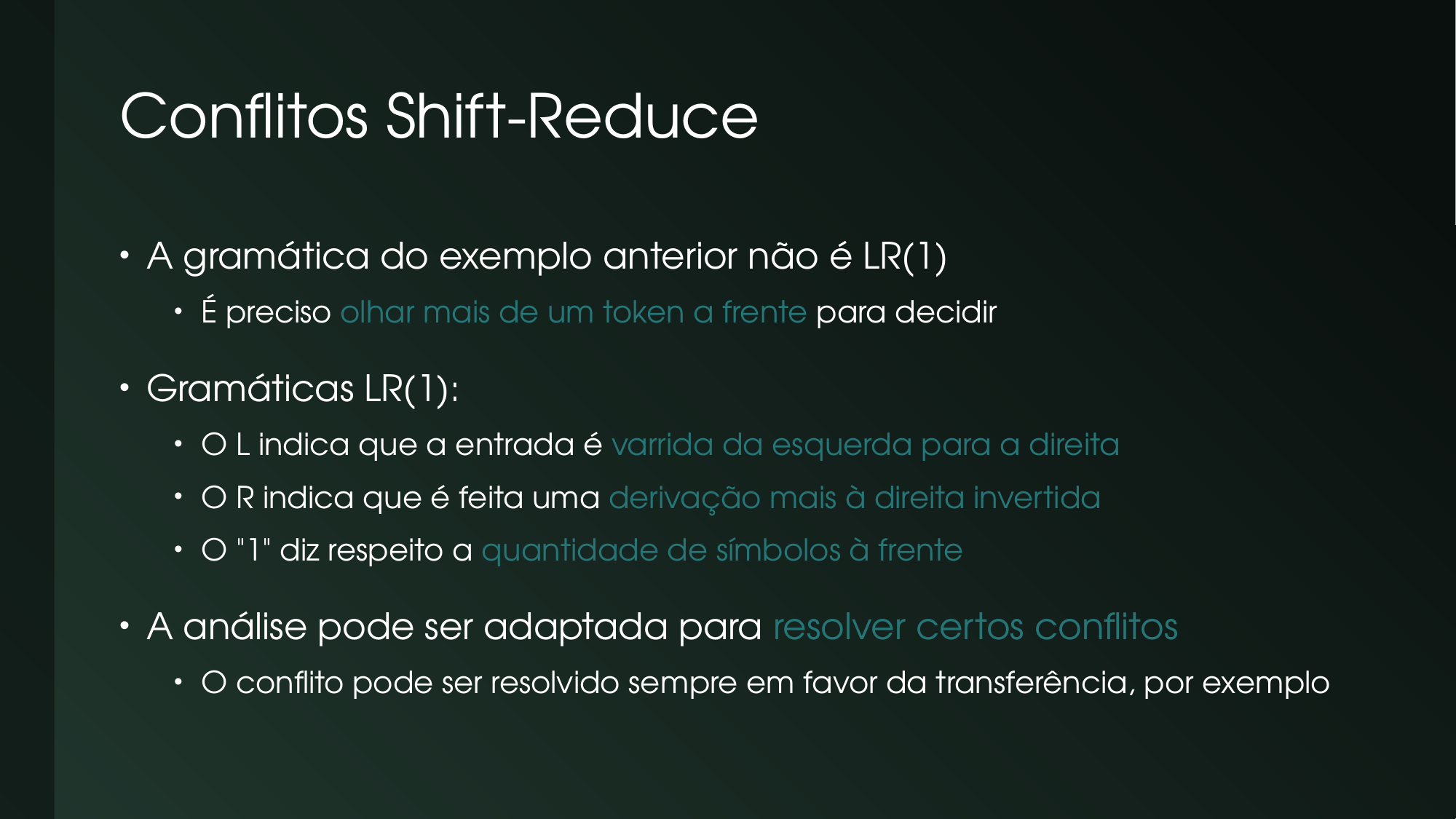

# Conflitos Shift-Reduce
A gramática do exemplo anterior não é LR(1)
É preciso olhar mais de um token a frente para decidir
Gramáticas LR(1):
O L indica que a entrada é varrida da esquerda para a direita
O R indica que é feita uma derivação mais à direita invertida
O "1" diz respeito a quantidade de símbolos à frente
A análise pode ser adaptada para resolver certos conflitos
O conflito pode ser resolvido sempre em favor da transferência, por exemplo